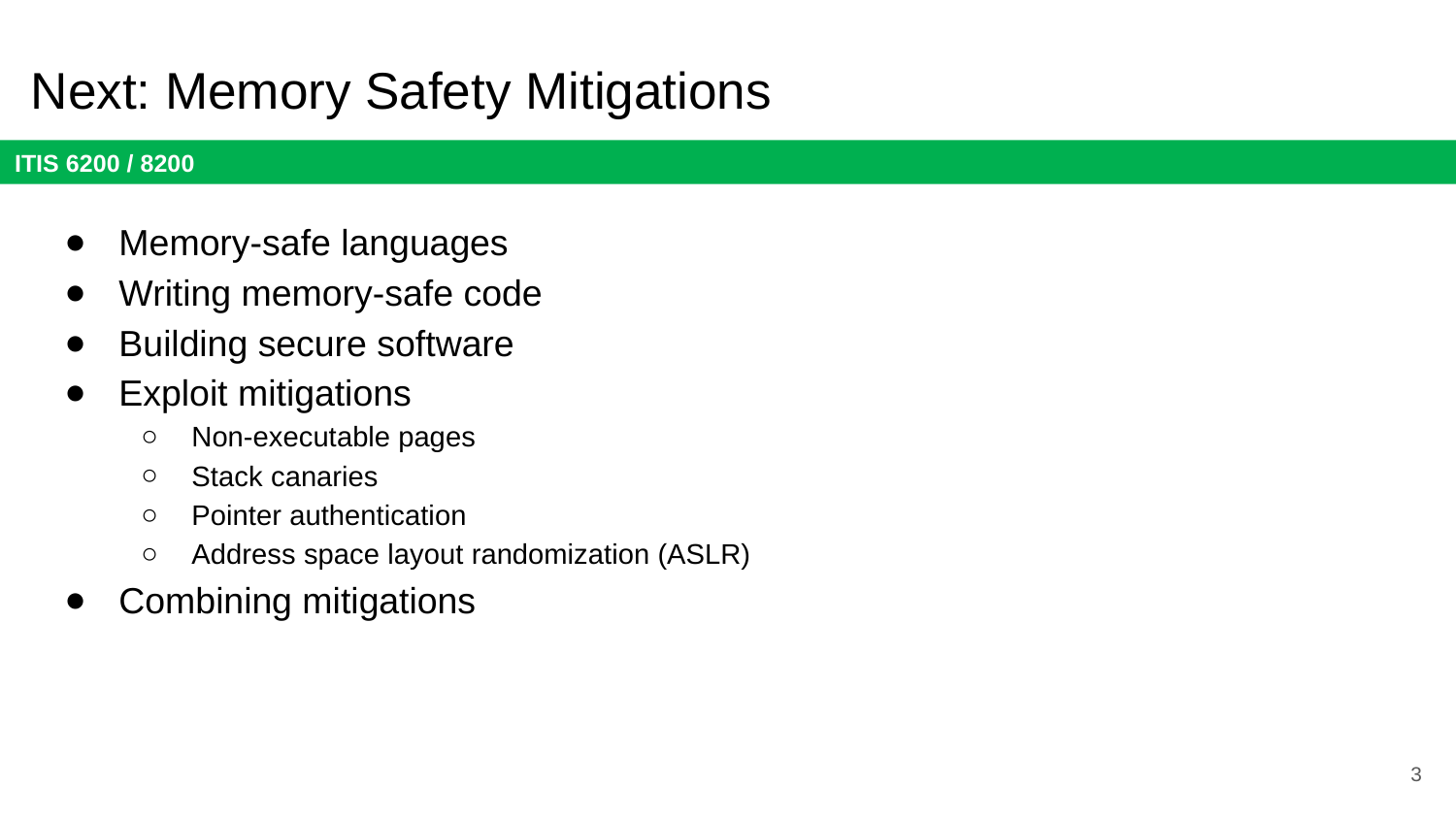

# Next: Memory Safety Mitigations
Memory-safe languages
Writing memory-safe code
Building secure software
Exploit mitigations
Non-executable pages
Stack canaries
Pointer authentication
Address space layout randomization (ASLR)
Combining mitigations
3